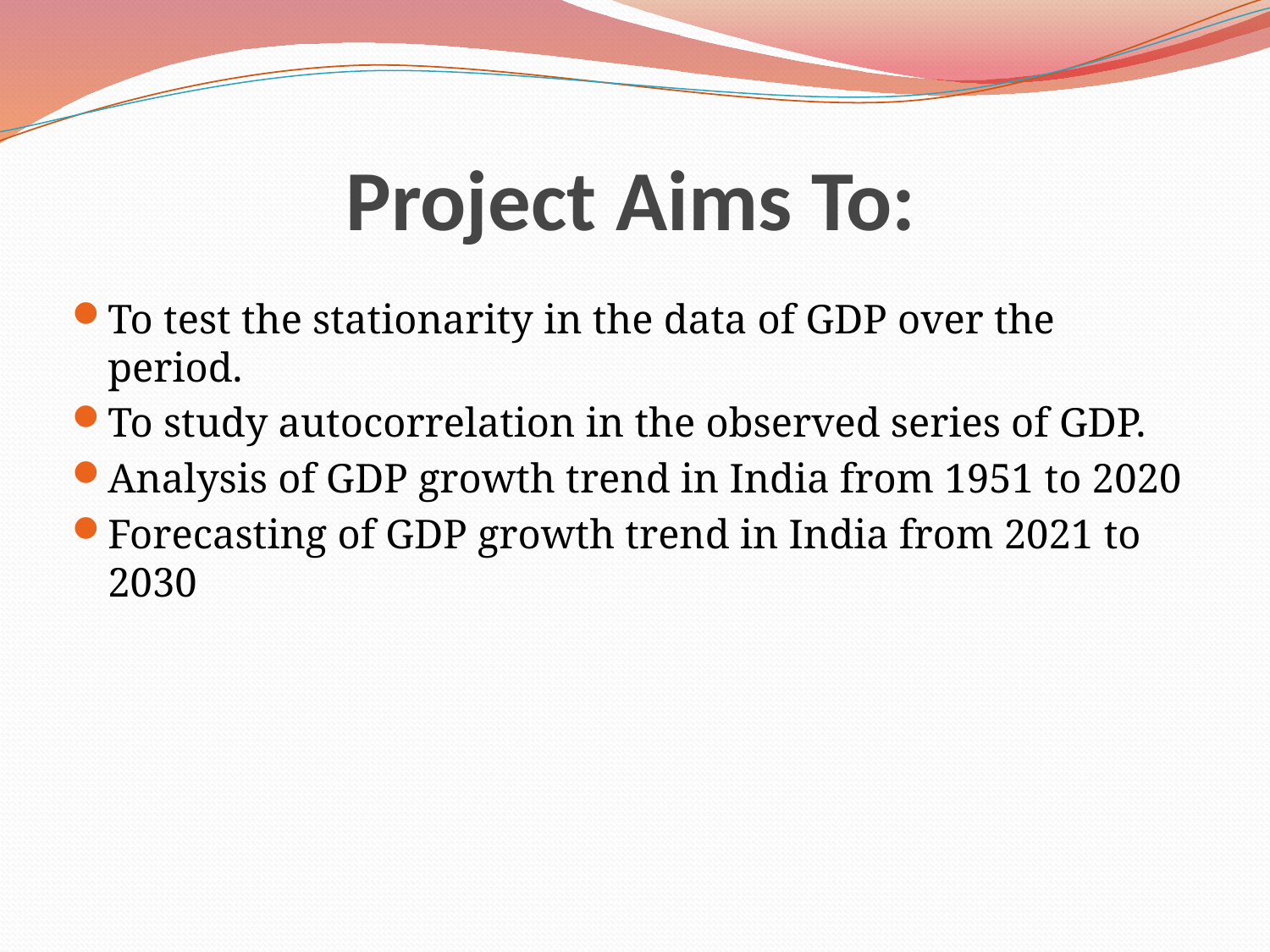

# Project Aims To:
To test the stationarity in the data of GDP over the period.
To study autocorrelation in the observed series of GDP.
Analysis of GDP growth trend in India from 1951 to 2020
Forecasting of GDP growth trend in India from 2021 to 2030